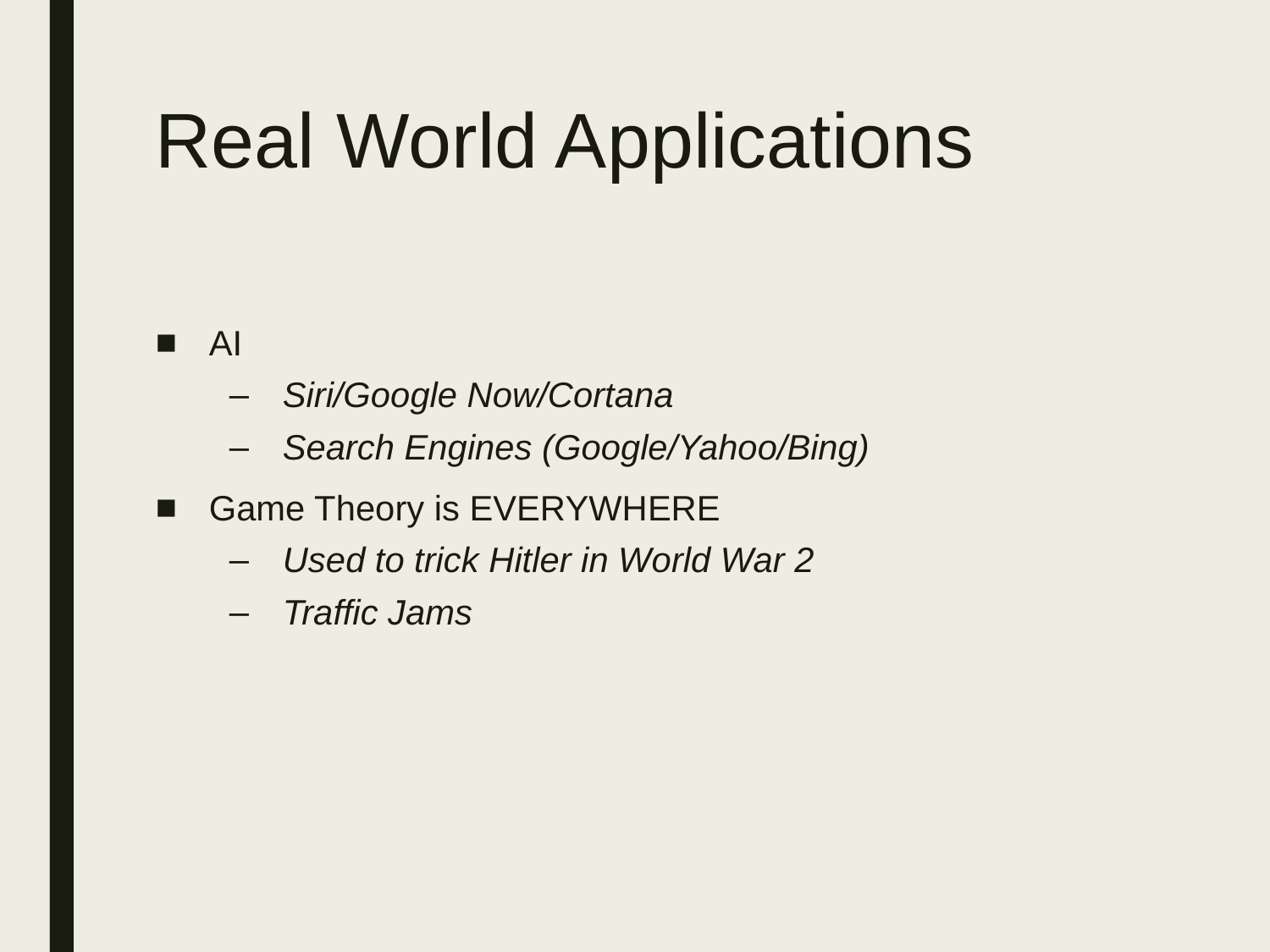

# Real World Applications
AI
Siri/Google Now/Cortana
Search Engines (Google/Yahoo/Bing)
Game Theory is EVERYWHERE
Used to trick Hitler in World War 2
Traffic Jams